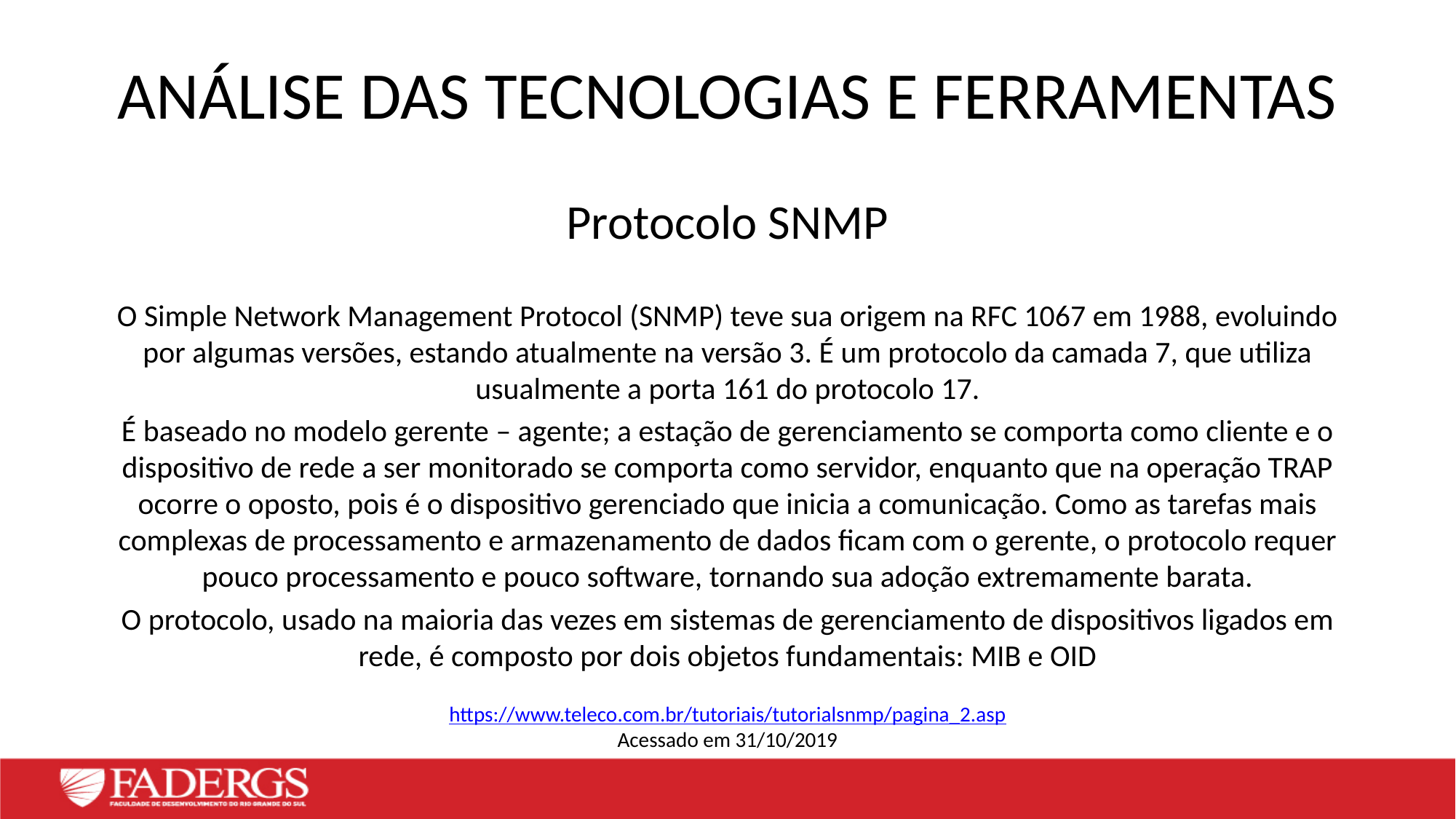

ANÁLISE DAS TECNOLOGIAS E FERRAMENTAS
Protocolo SNMP
O Simple Network Management Protocol (SNMP) teve sua origem na RFC 1067 em 1988, evoluindo por algumas versões, estando atualmente na versão 3. É um protocolo da camada 7, que utiliza usualmente a porta 161 do protocolo 17.
É baseado no modelo gerente – agente; a estação de gerenciamento se comporta como cliente e o dispositivo de rede a ser monitorado se comporta como servidor, enquanto que na operação TRAP ocorre o oposto, pois é o dispositivo gerenciado que inicia a comunicação. Como as tarefas mais complexas de processamento e armazenamento de dados ficam com o gerente, o protocolo requer pouco processamento e pouco software, tornando sua adoção extremamente barata.
O protocolo, usado na maioria das vezes em sistemas de gerenciamento de dispositivos ligados em rede, é composto por dois objetos fundamentais: MIB e OID
https://www.teleco.com.br/tutoriais/tutorialsnmp/pagina_2.asp
Acessado em 31/10/2019